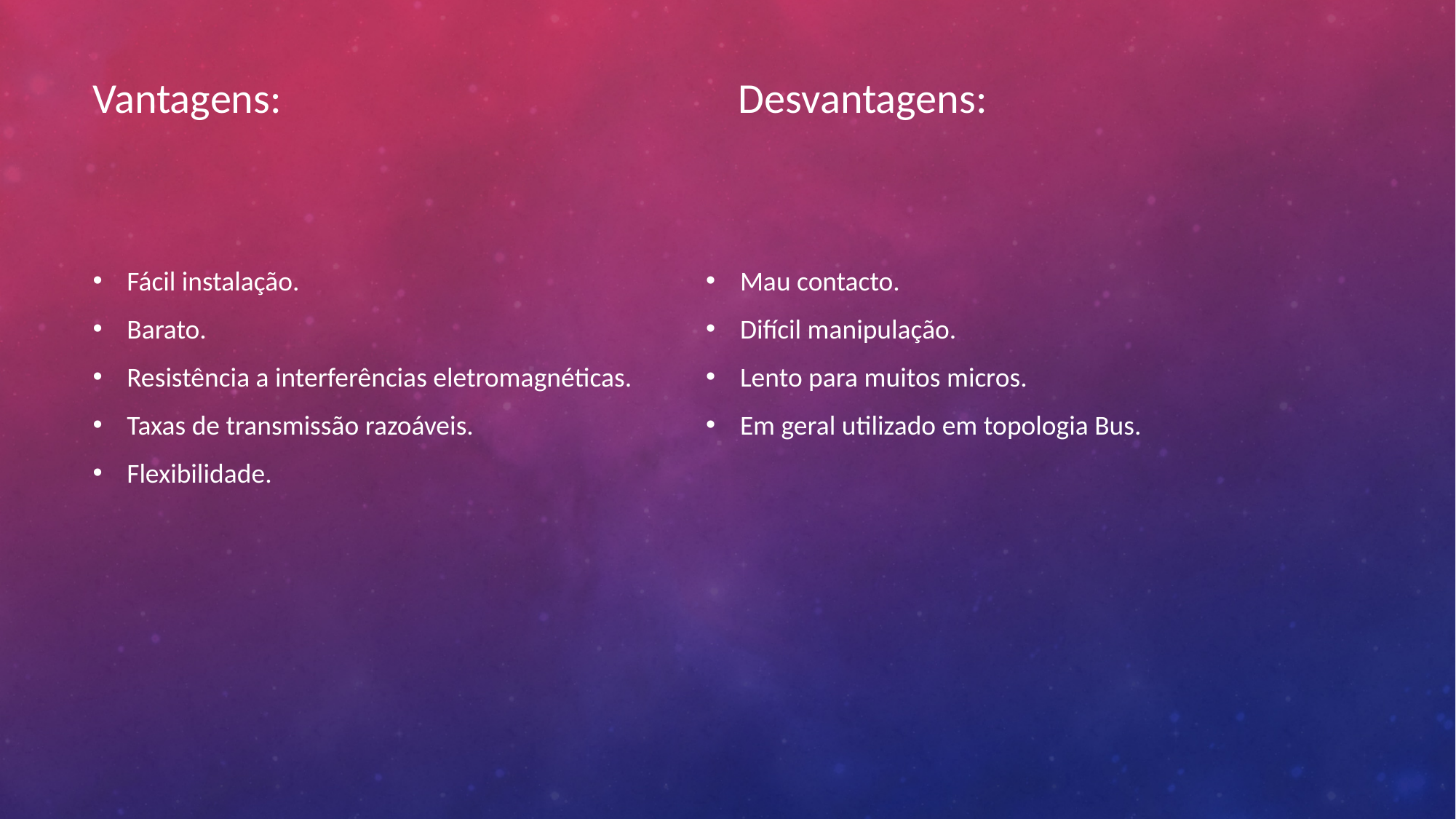

Vantagens:
Desvantagens:
Fácil instalação.
Barato.
Resistência a interferências eletromagnéticas.
Taxas de transmissão razoáveis.
Flexibilidade.

Mau contacto.
Difícil manipulação.
Lento para muitos micros.
Em geral utilizado em topologia Bus.